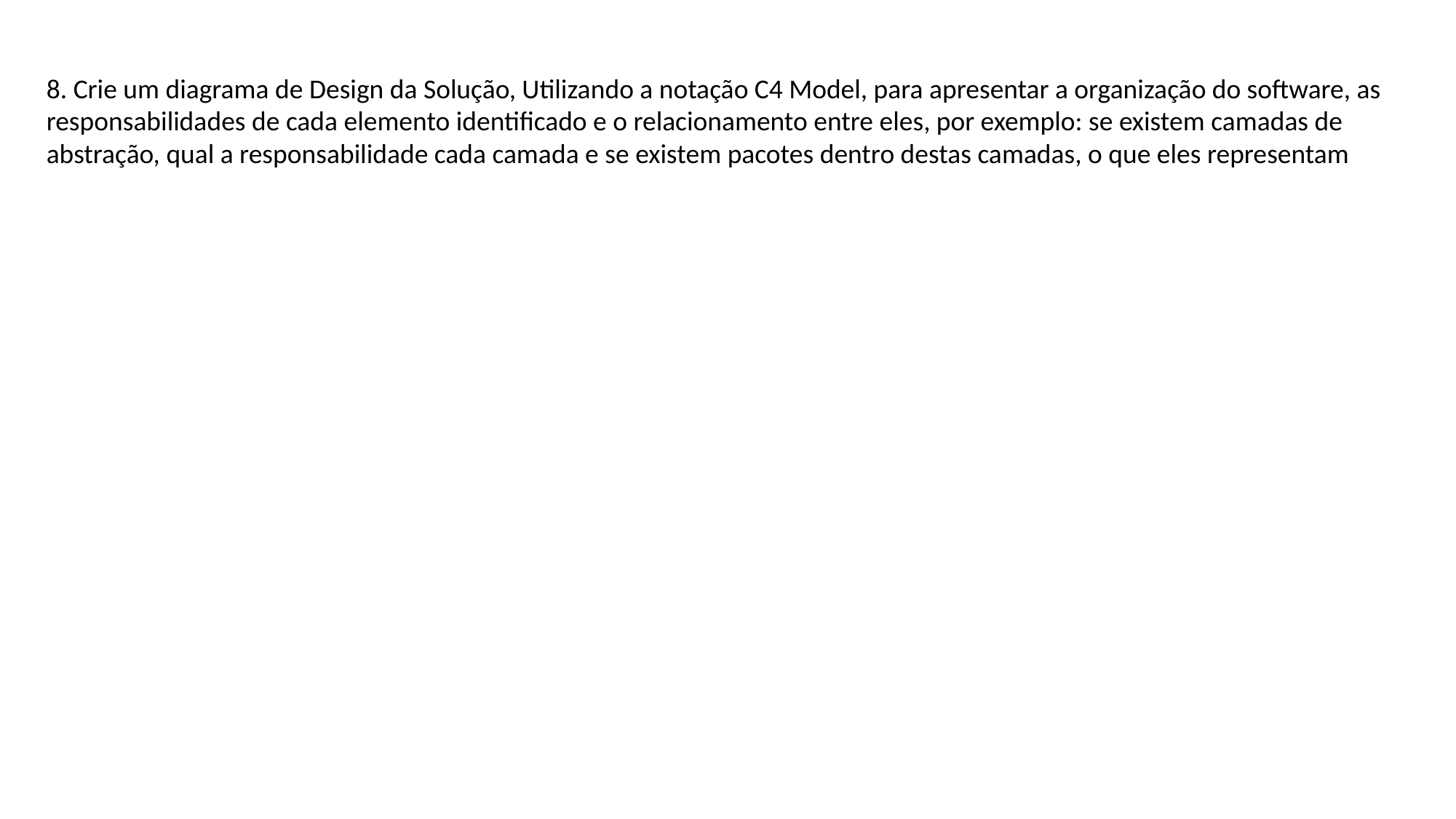

8. Crie um diagrama de Design da Solução, Utilizando a notação C4 Model, para apresentar a organização do software, as responsabilidades de cada elemento identificado e o relacionamento entre eles, por exemplo: se existem camadas de abstração, qual a responsabilidade cada camada e se existem pacotes dentro destas camadas, o que eles representam